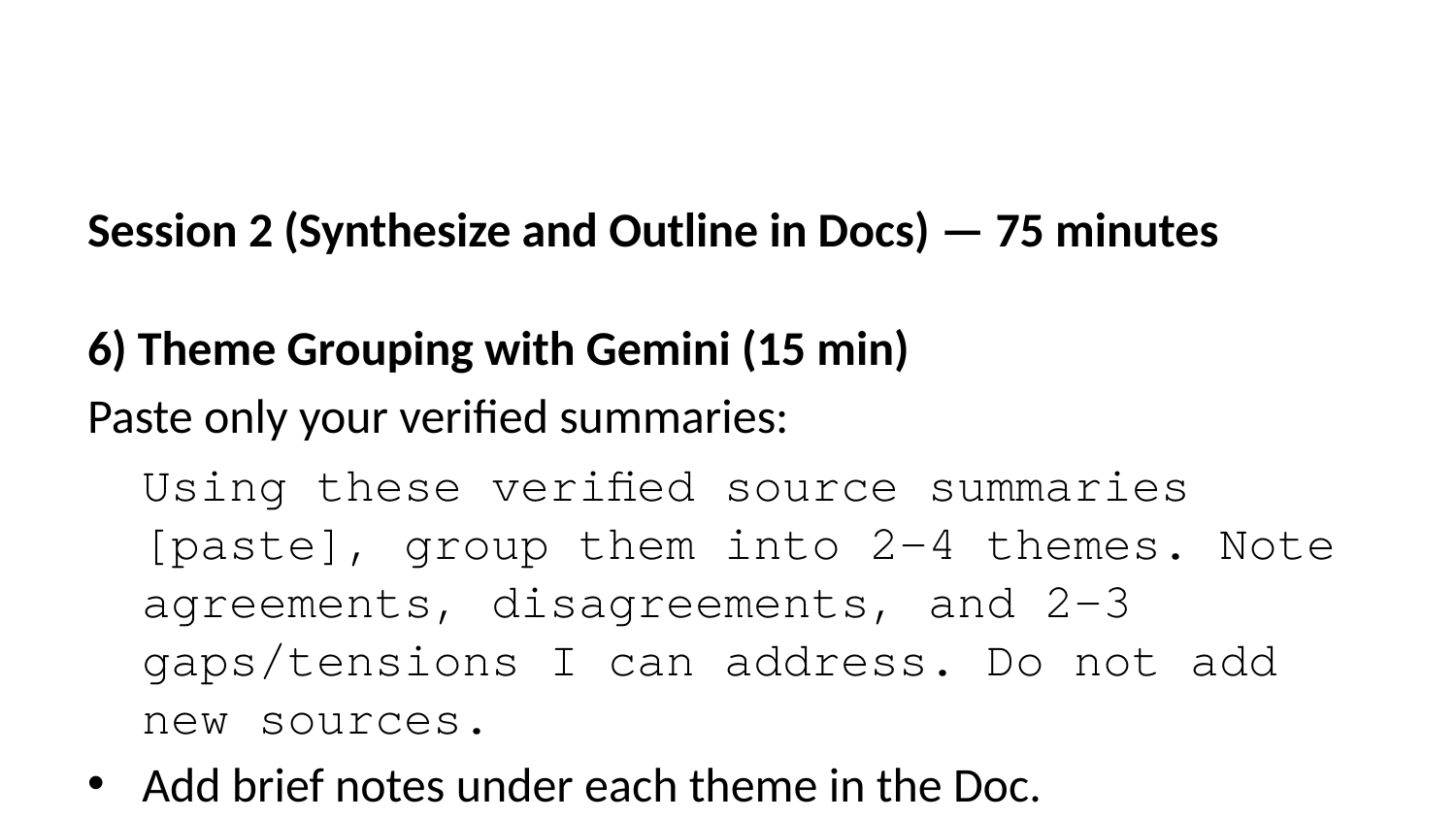

Session 2 (Synthesize and Outline in Docs) — 75 minutes
6) Theme Grouping with Gemini (15 min)
Paste only your verified summaries:
Using these verified source summaries [paste], group them into 2–4 themes. Note agreements, disagreements, and 2–3 gaps/tensions I can address. Do not add new sources.
Add brief notes under each theme in the Doc.
7) Thesis and Outline Structure (30 min)
Turn on View → Show document outline. Use: - Heading 1: Paper title - Heading 2: Major sections - Heading 3: Subsections
Prompt:
Based on my RQ, thesis aim, and these themes [paste], propose a clear, arguable thesis and a hierarchical outline using only my verified sources.
Use:
- H2: Introduction, Background, Thematic Sections (2–3), Counterargument, Conclusion
- H3: Subpoints under each H2
Map evidence to each subpoint with placeholders like [Author Year] and 1–2 bullet points per subpoint. Do not invent sources or stats.
Insert the outline; apply Heading styles.
Link each [Author Year] tag to its DOI/URL or to the Tools → Citations entry.
8) Evidence Check and Refinement (15 min)
Ensure every H3 has at least one mapped source; mark “GAP” where thin.
Then run:
Review this outline for logical flow, redundancy, and unsupported claims. Suggest concise revisions and identify any remaining GAPS. Keep my citations; no new sources.
Use Suggesting mode to accept/reject edits and resolve comments.
9) Paraphrase Practice and Style Polish (15 min)
Pick one key passage from a source and paste it under the relevant H3.
Provide two distinctly worded paraphrases that avoid close structure/wording. Include a correct in‑text citation (APA/MLA). Briefly explain your lexical and syntactic changes.
Then:
Revise this subsection for clarity and concision in formal academic style; preserve meaning and citations; no new content.